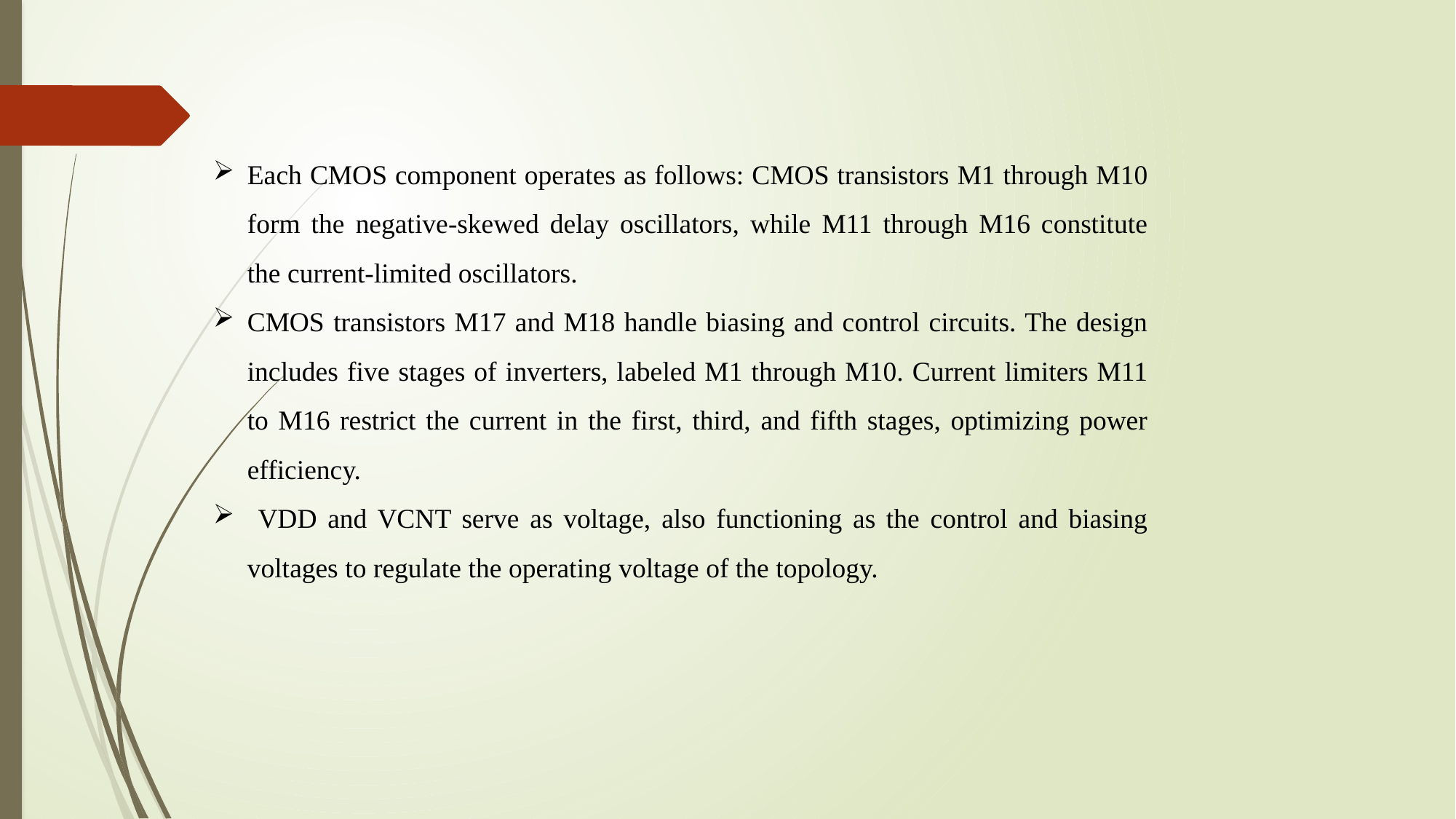

Each CMOS component operates as follows: CMOS transistors M1 through M10 form the negative-skewed delay oscillators, while M11 through M16 constitute the current-limited oscillators.
CMOS transistors M17 and M18 handle biasing and control circuits. The design includes five stages of inverters, labeled M1 through M10. Current limiters M11 to M16 restrict the current in the first, third, and fifth stages, optimizing power efficiency.
 VDD and VCNT serve as voltage, also functioning as the control and biasing voltages to regulate the operating voltage of the topology.